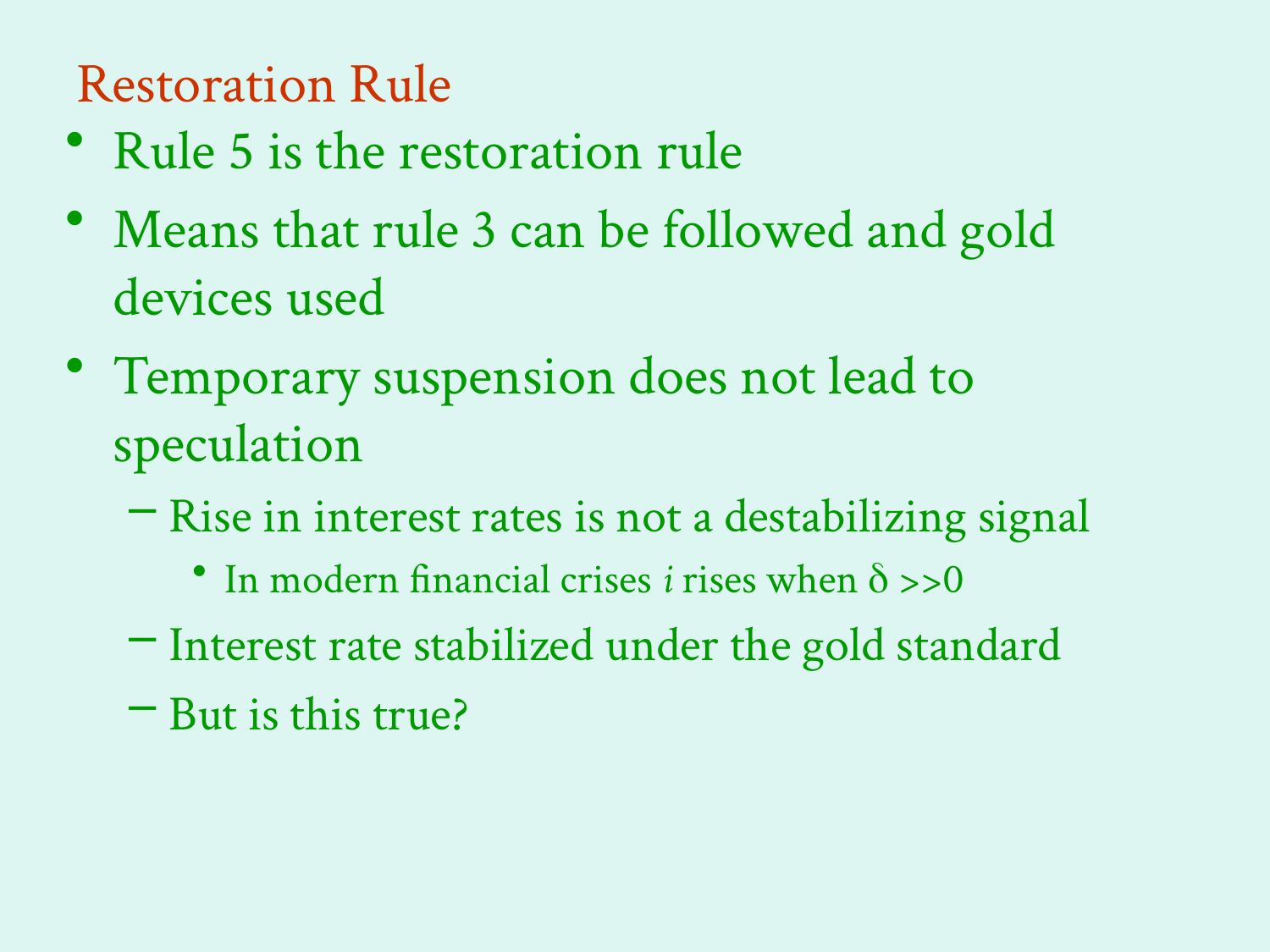

# Restoration Rule
Rule 5 is the restoration rule
Means that rule 3 can be followed and gold devices used
Temporary suspension does not lead to speculation
Rise in interest rates is not a destabilizing signal
In modern financial crises i rises when δ >>0
Interest rate stabilized under the gold standard
But is this true?